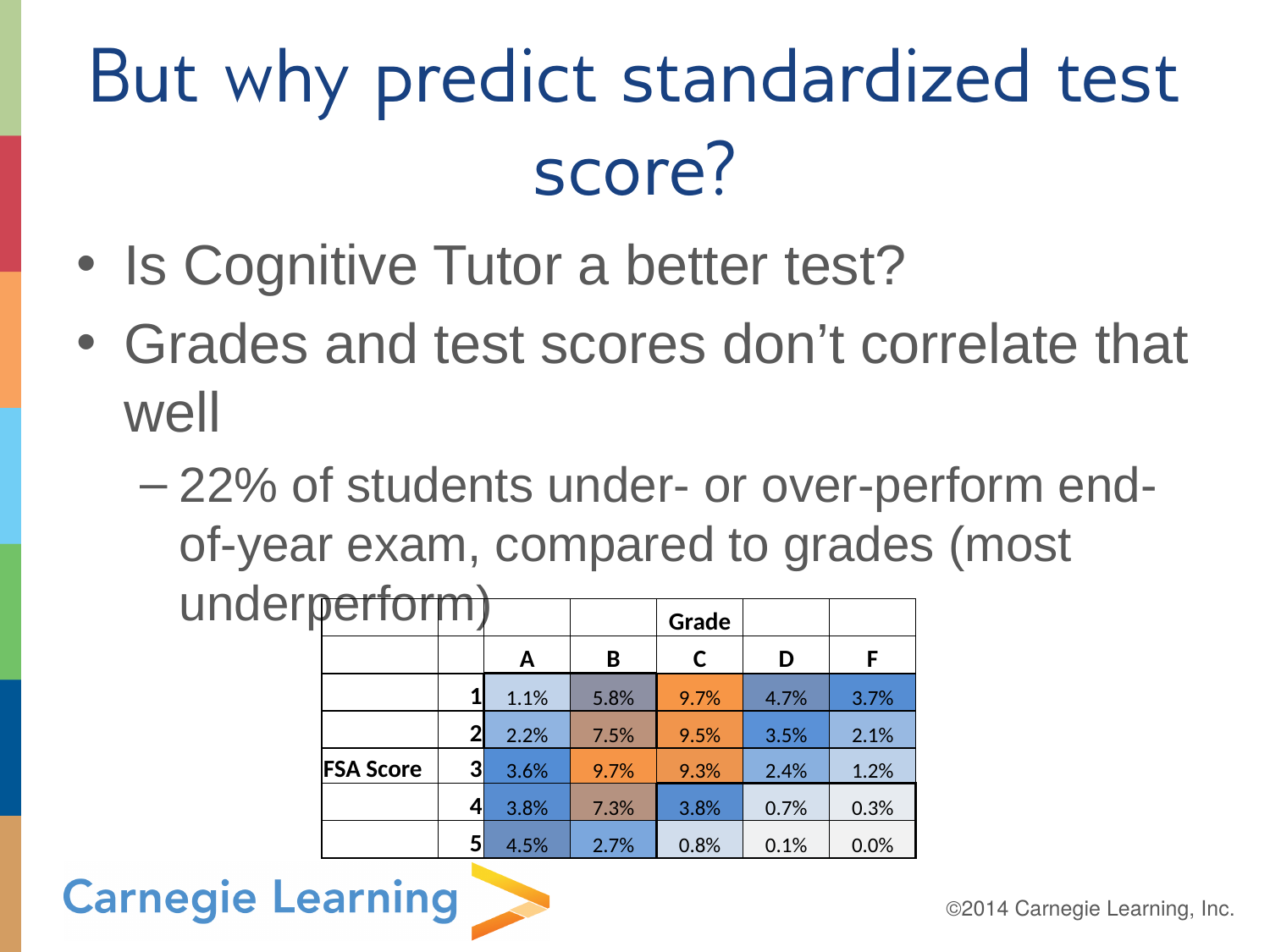

# But why predict standardized test score?
Is Cognitive Tutor a better test?
Grades and test scores don’t correlate that well
22% of students under- or over-perform end-of-year exam, compared to grades (most underperform)
|  |  |  |  | Grade |  |  |
| --- | --- | --- | --- | --- | --- | --- |
|  |  | A | B | C | D | F |
|  | 1 | 1.1% | 5.8% | 9.7% | 4.7% | 3.7% |
|  | 2 | 2.2% | 7.5% | 9.5% | 3.5% | 2.1% |
| FSA Score | 3 | 3.6% | 9.7% | 9.3% | 2.4% | 1.2% |
|  | 4 | 3.8% | 7.3% | 3.8% | 0.7% | 0.3% |
|  | 5 | 4.5% | 2.7% | 0.8% | 0.1% | 0.0% |